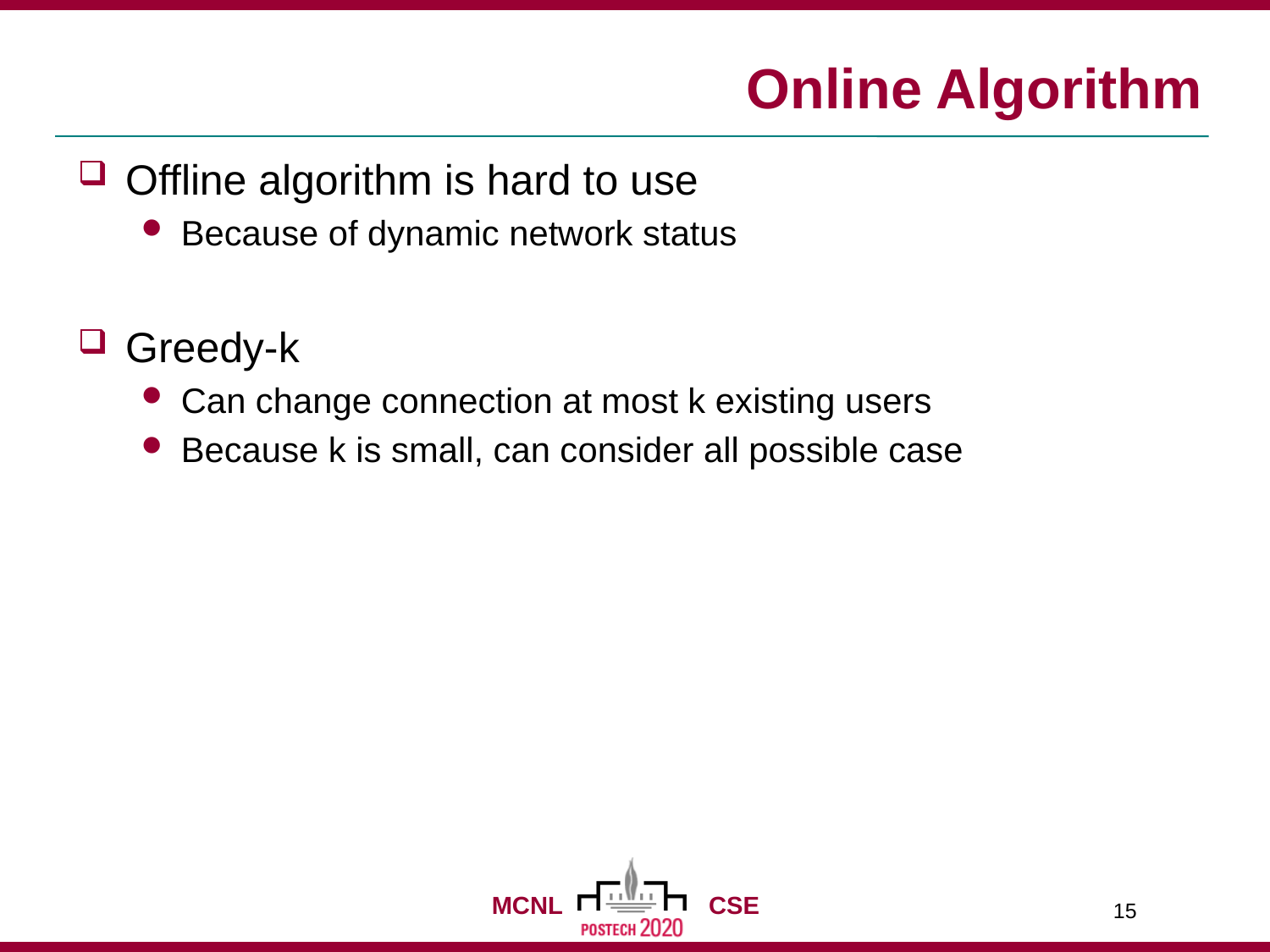

# Online Algorithm

Offline algorithm is hard to use
Because of dynamic network status

Greedy-k
Can change connection at most k existing users
Because k is small, can consider all possible case
15